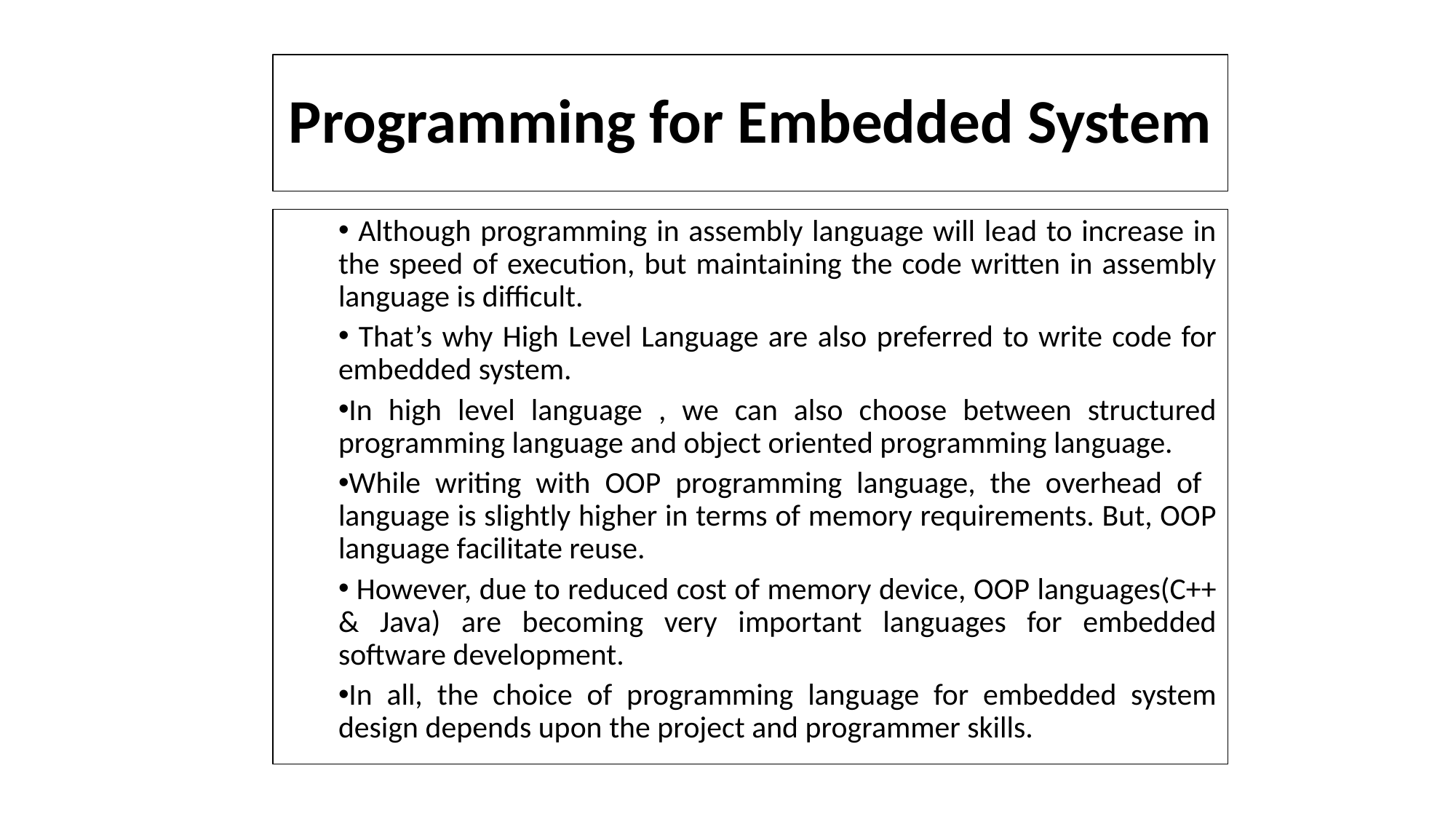

# Programming for Embedded System
 Although programming in assembly language will lead to increase in the speed of execution, but maintaining the code written in assembly language is difficult.
 That’s why High Level Language are also preferred to write code for embedded system.
In high level language , we can also choose between structured programming language and object oriented programming language.
While writing with OOP programming language, the overhead of  language is slightly higher in terms of memory requirements. But, OOP language facilitate reuse.
 However, due to reduced cost of memory device, OOP languages(C++ & Java) are becoming very important languages for embedded software development.
In all, the choice of programming language for embedded system design depends upon the project and programmer skills.